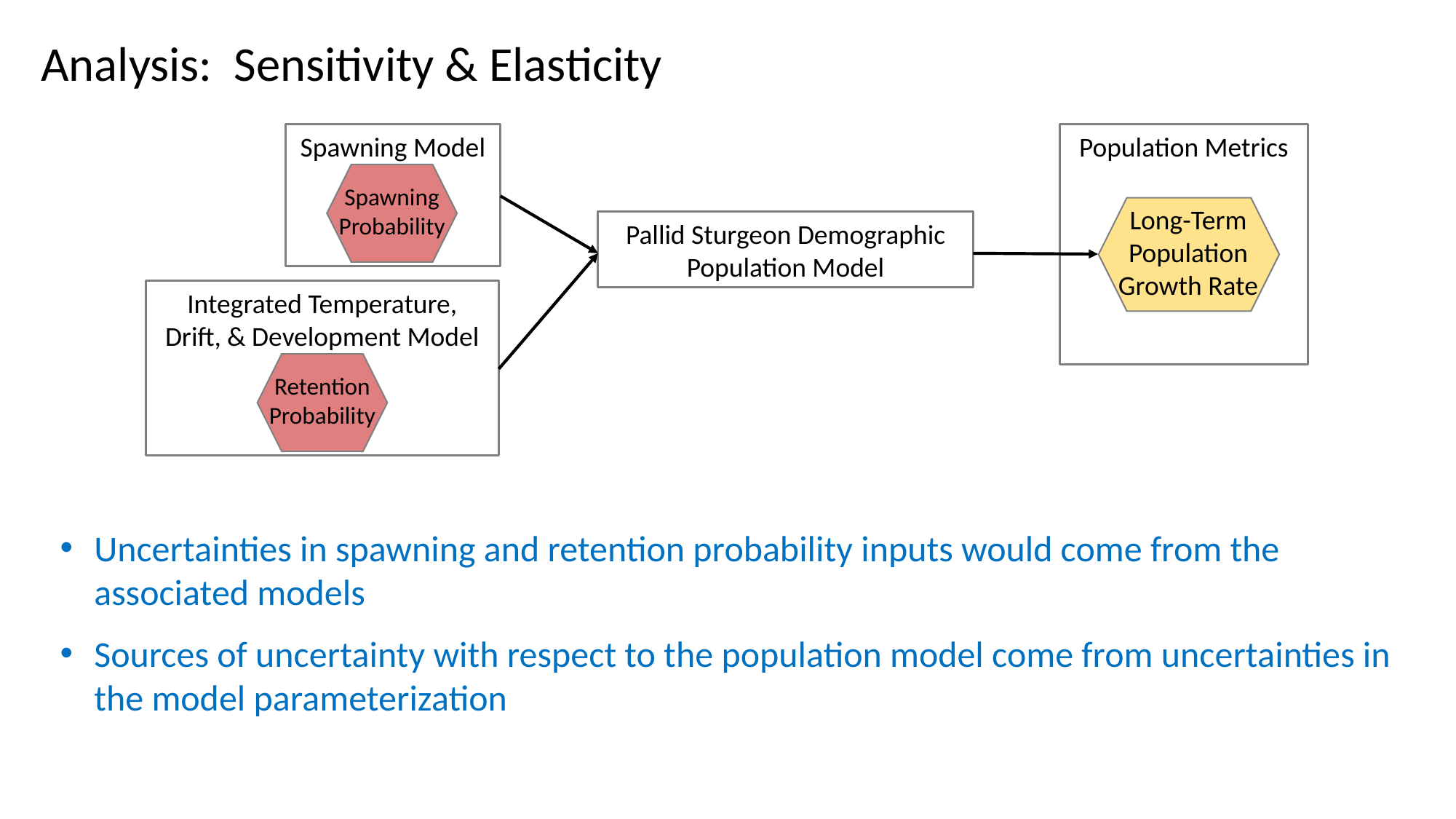

Analysis:  Sensitivity & Elasticity
Spawning Model

Population Metrics

Long-Term Population Growth Rate

Pallid Sturgeon Demographic Population Model
Integrated Temperature, Drift, & Development Model

Spawning Probability

Retention Probability
Uncertainties in spawning and retention probability inputs would come from the associated models
Sources of uncertainty with respect to the population model come from uncertainties in the model parameterization